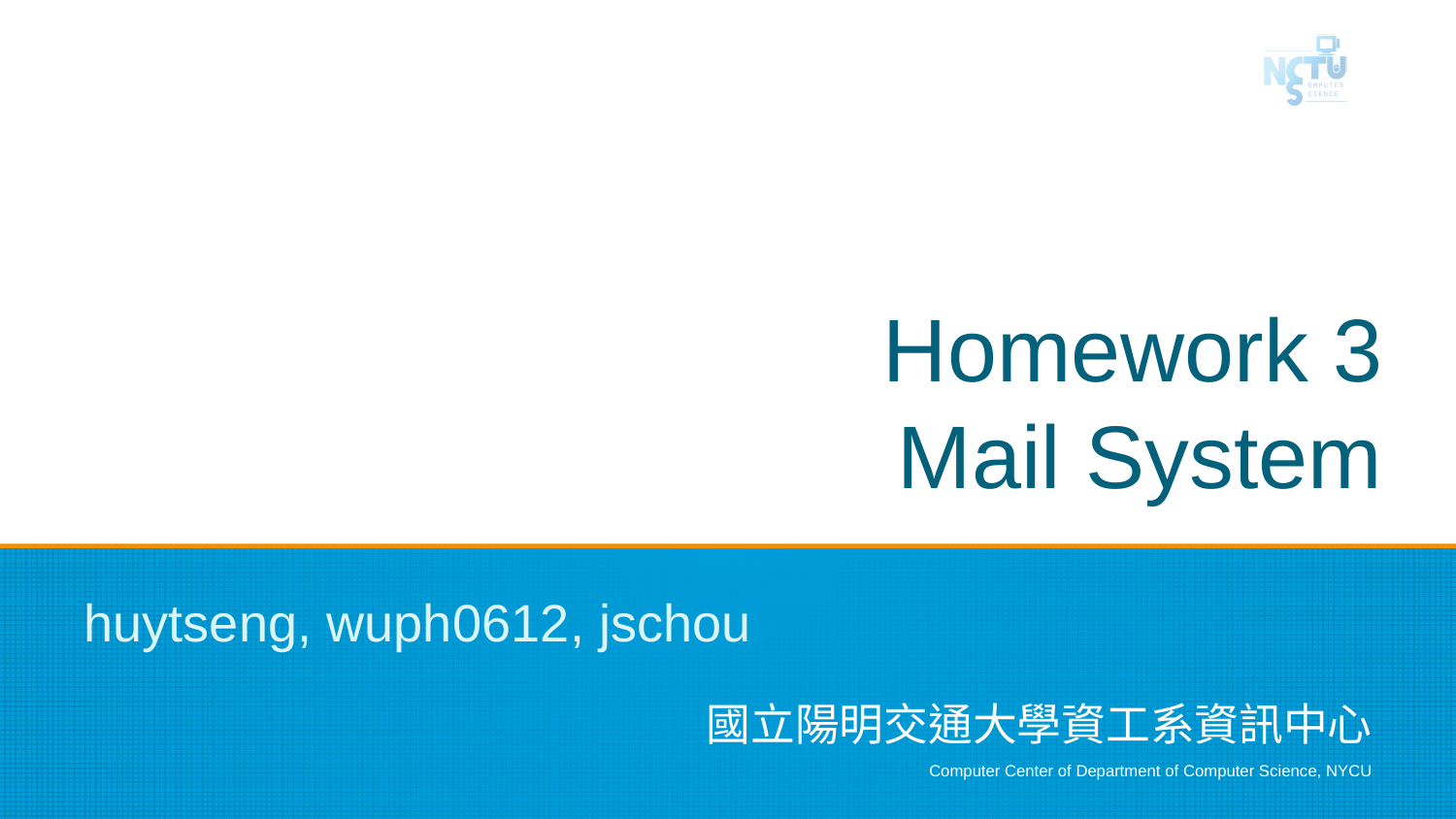

# Homework 3
Mail System
huytseng, wuph0612, jschou